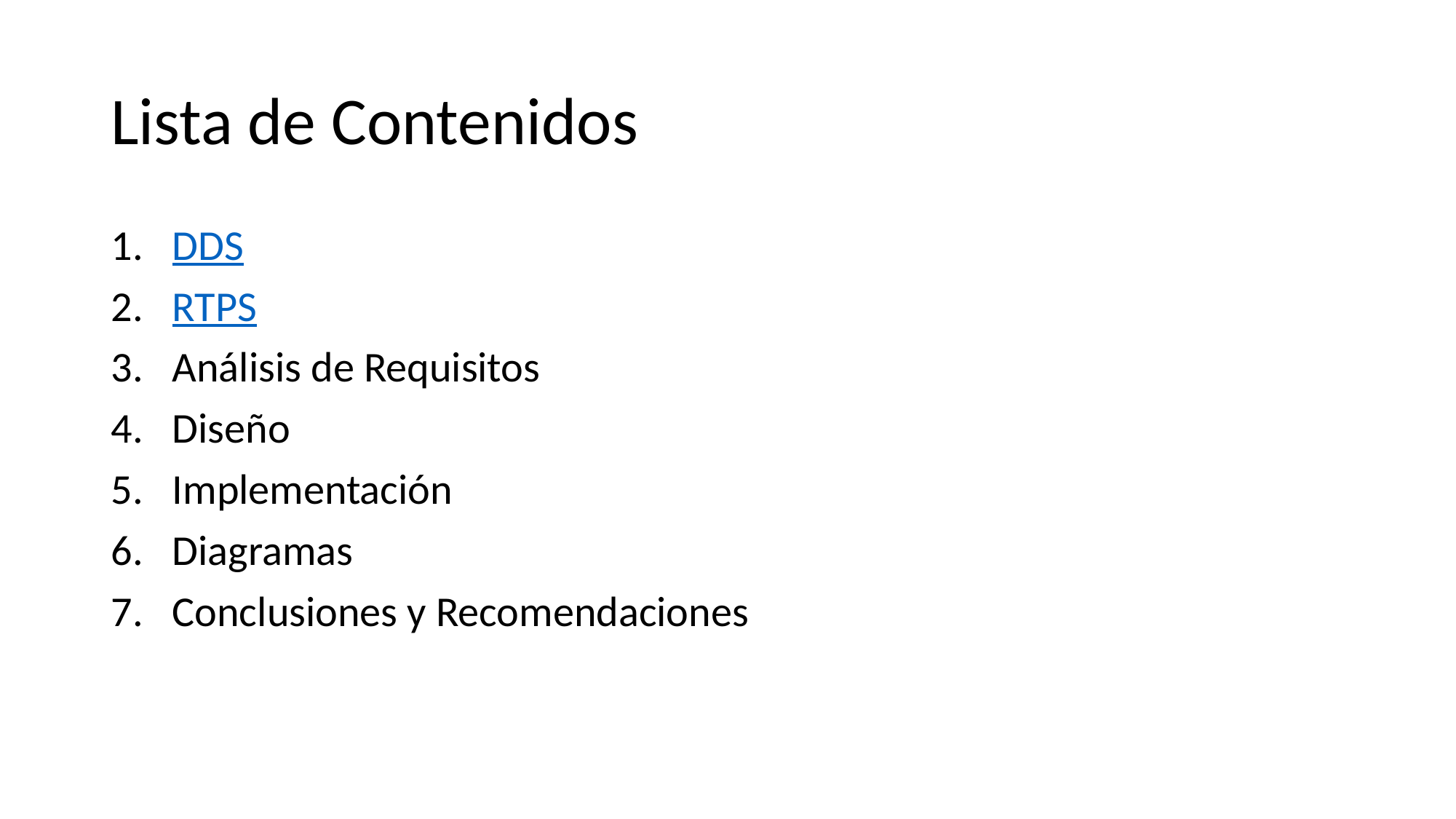

# Lista de Contenidos
DDS
RTPS
Análisis de Requisitos
Diseño
Implementación
Diagramas
Conclusiones y Recomendaciones